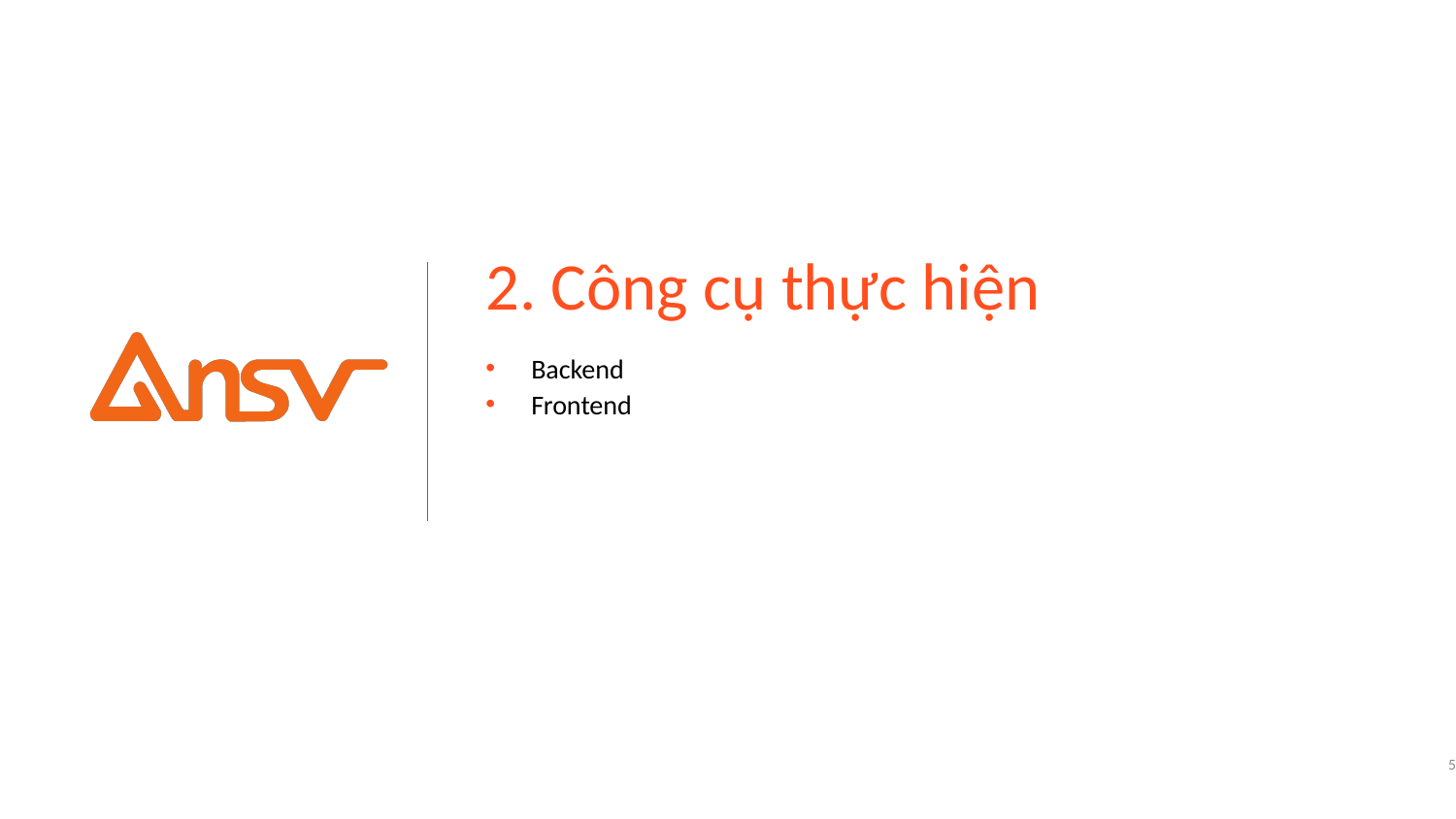

# 2. Công cụ thực hiện
Backend
Frontend

5